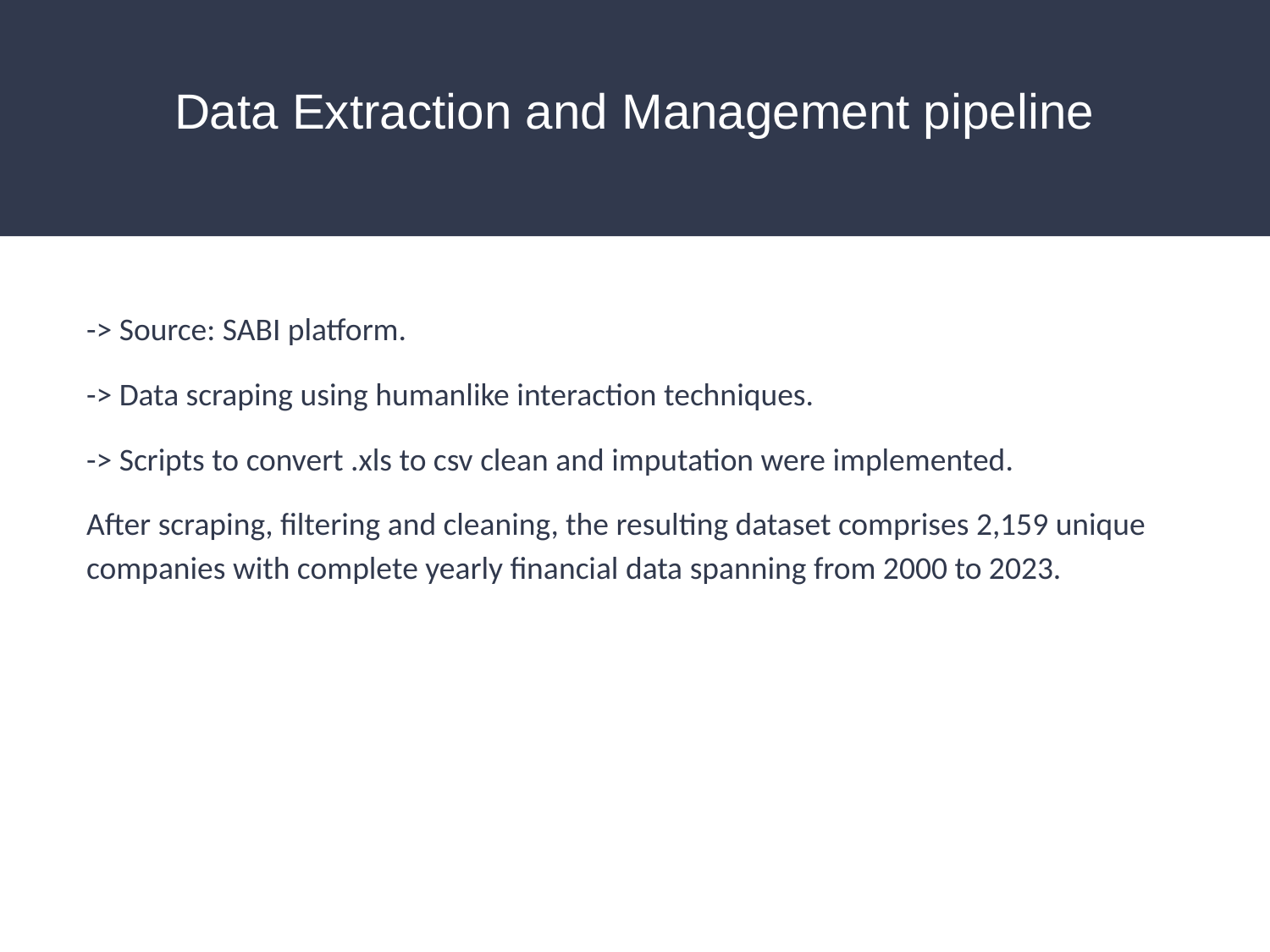

# Data Extraction and Management pipeline
-> Source: SABI platform.
-> Data scraping using humanlike interaction techniques.
-> Scripts to convert .xls to csv clean and imputation were implemented.
After scraping, filtering and cleaning, the resulting dataset comprises 2,159 unique companies with complete yearly financial data spanning from 2000 to 2023.